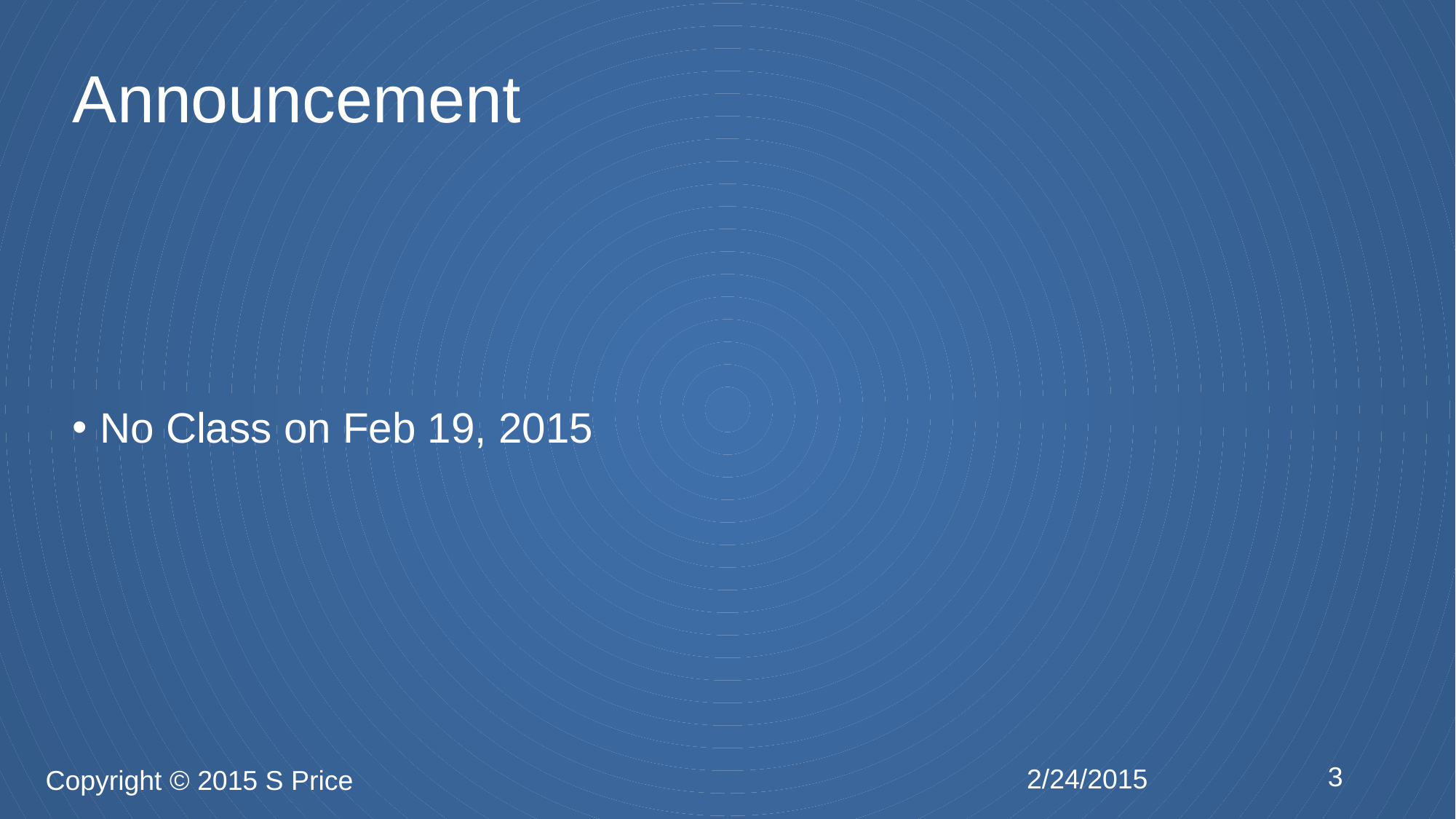

# Announcement
No Class on Feb 19, 2015
3
2/24/2015
Copyright © 2015 S Price